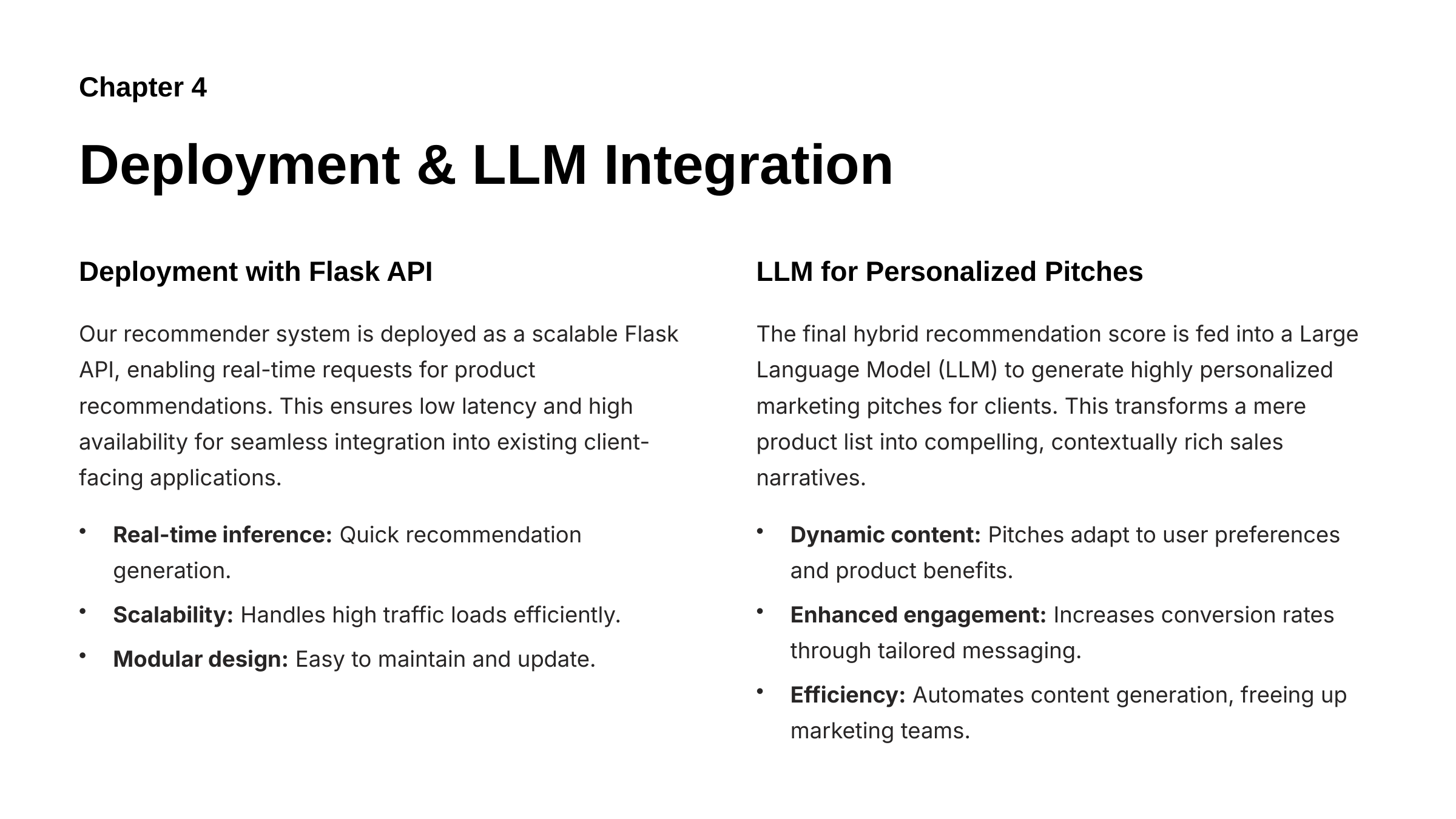

Chapter 4
Deployment & LLM Integration
Deployment with Flask API
LLM for Personalized Pitches
Our recommender system is deployed as a scalable Flask API, enabling real-time requests for product recommendations. This ensures low latency and high availability for seamless integration into existing client-facing applications.
The final hybrid recommendation score is fed into a Large Language Model (LLM) to generate highly personalized marketing pitches for clients. This transforms a mere product list into compelling, contextually rich sales narratives.
Real-time inference: Quick recommendation generation.
Dynamic content: Pitches adapt to user preferences and product benefits.
Scalability: Handles high traffic loads efficiently.
Enhanced engagement: Increases conversion rates through tailored messaging.
Modular design: Easy to maintain and update.
Efficiency: Automates content generation, freeing up marketing teams.